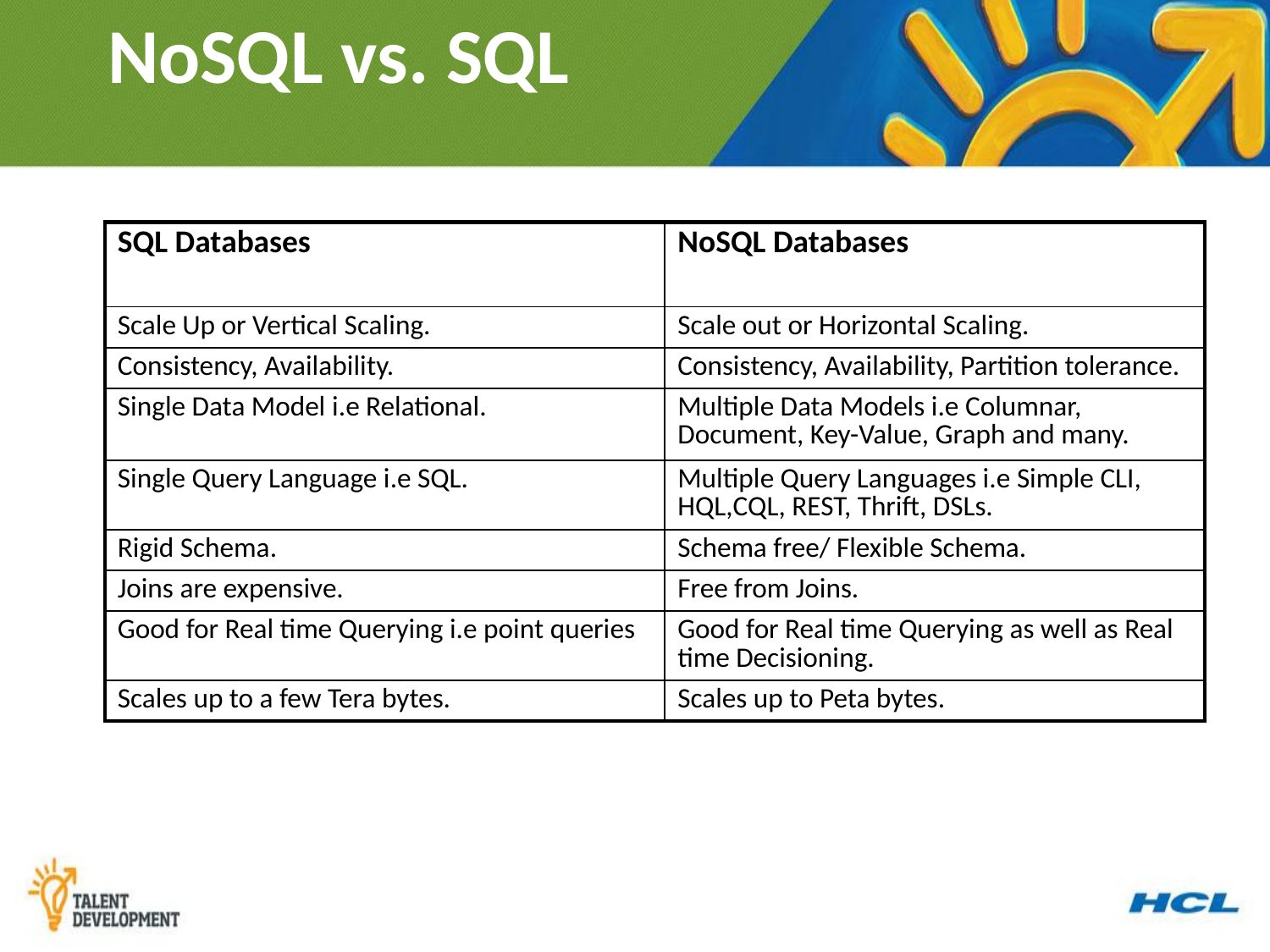

# NoSQL vs. SQL
| SQL Databases | NoSQL Databases |
| --- | --- |
| Scale Up or Vertical Scaling. | Scale out or Horizontal Scaling. |
| Consistency, Availability. | Consistency, Availability, Partition tolerance. |
| Single Data Model i.e Relational. | Multiple Data Models i.e Columnar, Document, Key-Value, Graph and many. |
| Single Query Language i.e SQL. | Multiple Query Languages i.e Simple CLI, HQL,CQL, REST, Thrift, DSLs. |
| Rigid Schema. | Schema free/ Flexible Schema. |
| Joins are expensive. | Free from Joins. |
| Good for Real time Querying i.e point queries | Good for Real time Querying as well as Real time Decisioning. |
| Scales up to a few Tera bytes. | Scales up to Peta bytes. |